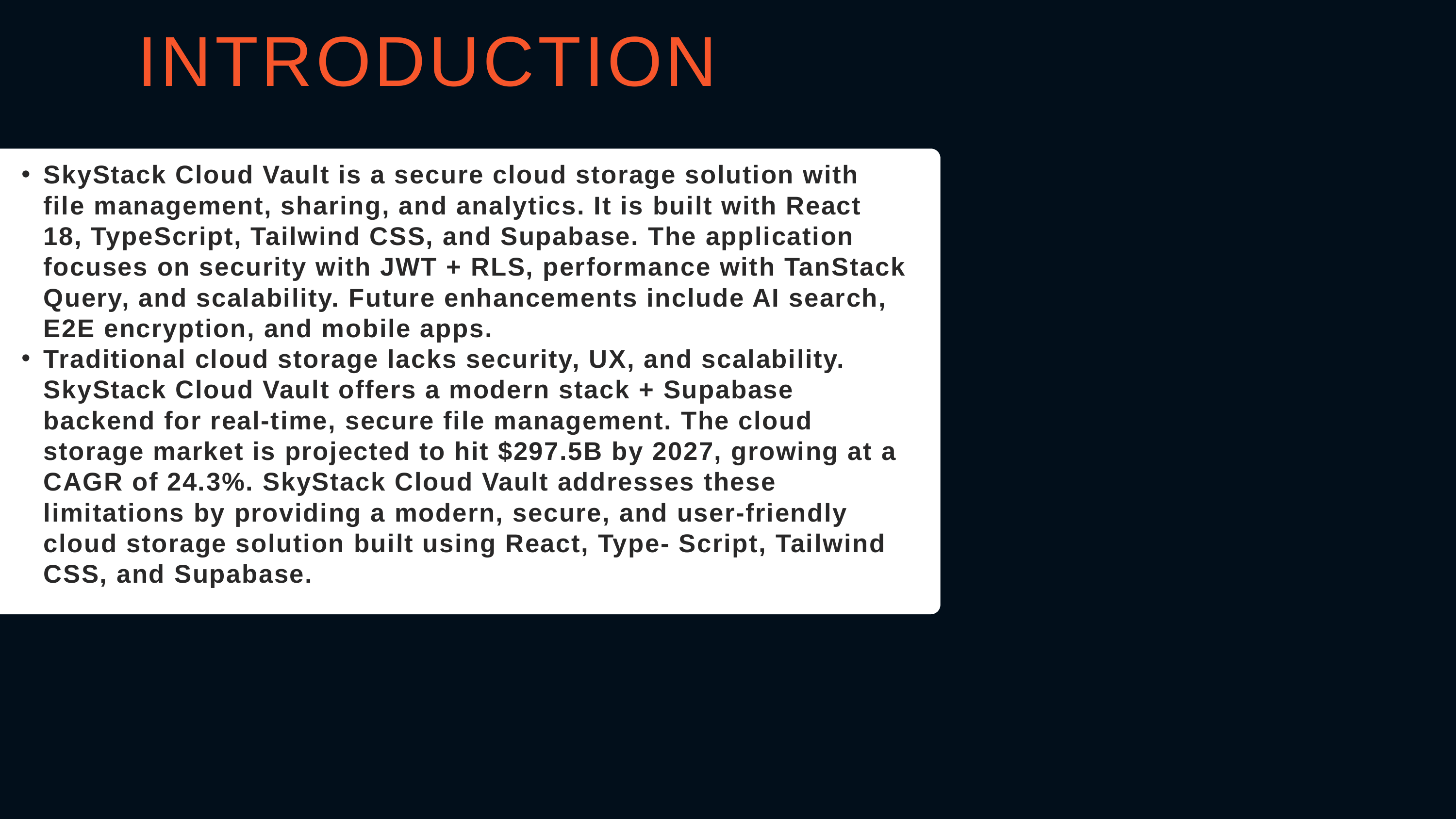

INTRODUCTION

SkyStack Cloud Vault is a secure cloud storage solution with file management, sharing, and analytics. It is built with React 18, TypeScript, Tailwind CSS, and Supabase. The application focuses on security with JWT + RLS, performance with TanStack Query, and scalability. Future enhancements include AI search, E2E encryption, and mobile apps.
Traditional cloud storage lacks security, UX, and scalability. SkyStack Cloud Vault offers a modern stack + Supabase backend for real-time, secure file management. The cloud storage market is projected to hit $297.5B by 2027, growing at a CAGR of 24.3%. SkyStack Cloud Vault addresses these limitations by providing a modern, secure, and user-friendly cloud storage solution built using React, Type- Script, Tailwind CSS, and Supabase.